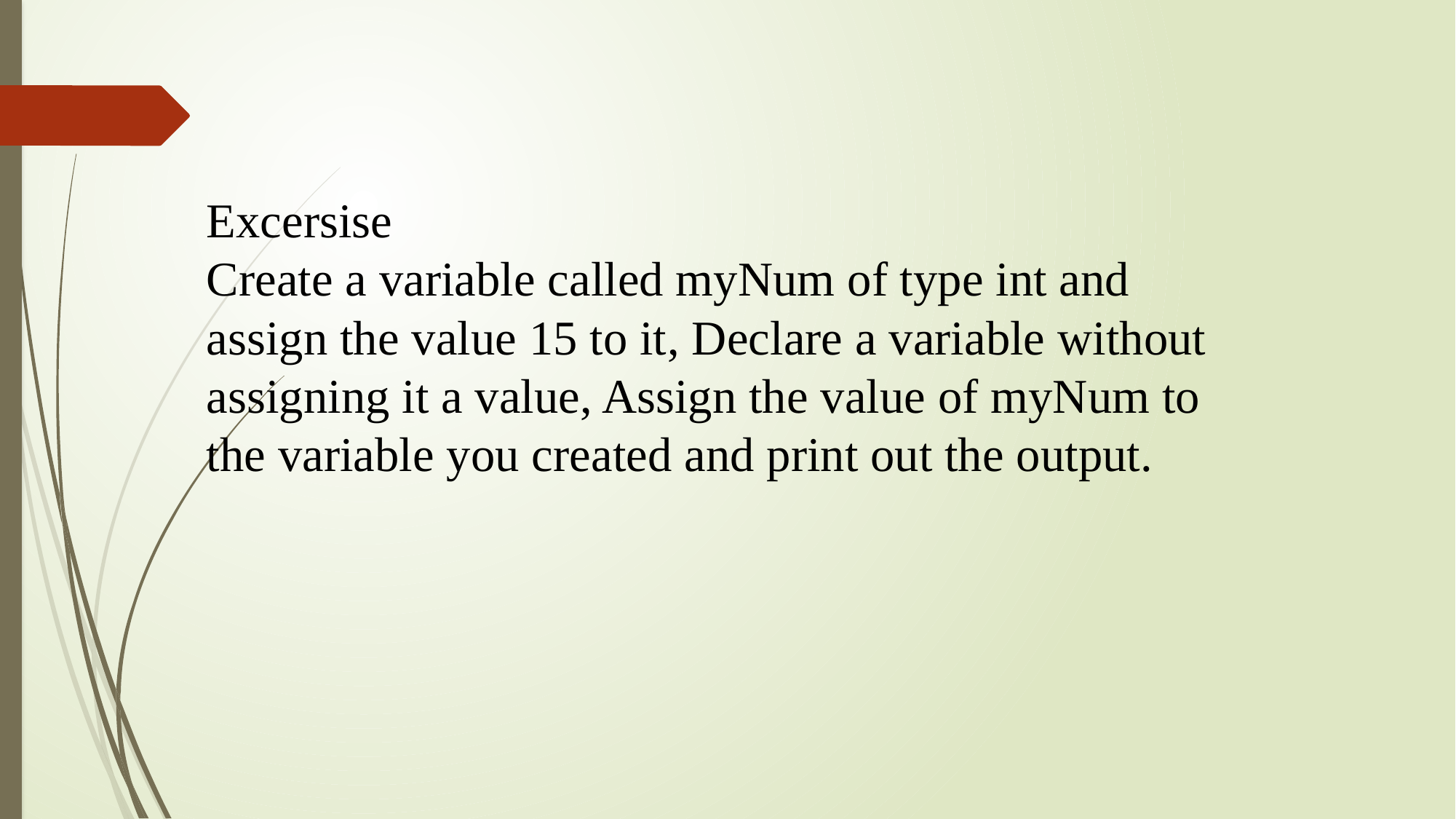

Excersise
Create a variable called myNum of type int and assign the value 15 to it, Declare a variable without assigning it a value, Assign the value of myNum to the variable you created and print out the output.